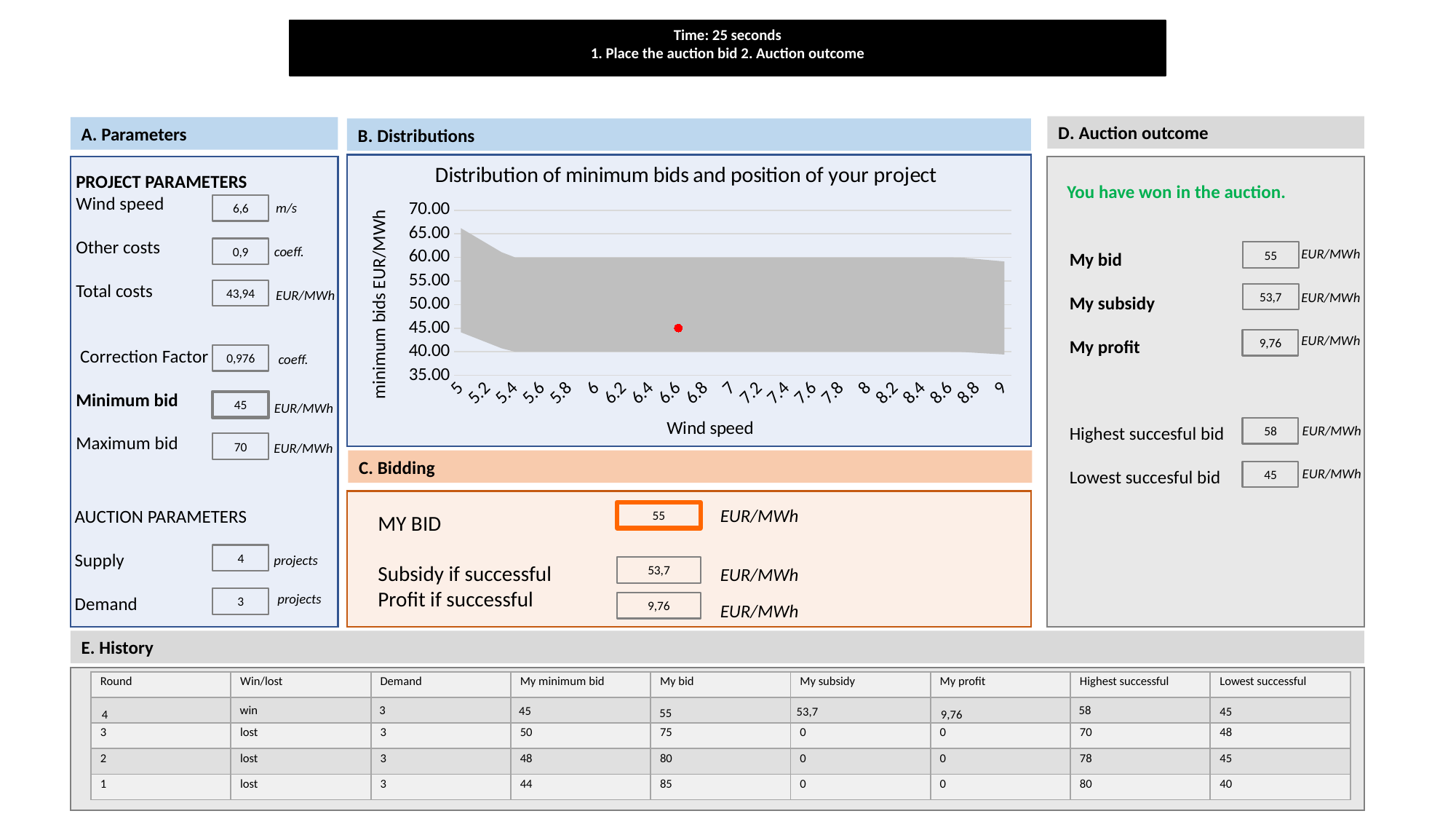

Time: 25 seconds
1. Place the auction bid 2. Auction outcome
D. Auction outcome
A. Parameters
B. Distributions

### Chart: Distribution of minimum bids and position of your project

| Category | OC 0.8 | help | your project |
|---|---|---|---|
| 5 | 44.134505018167495 | 22.067252509083737 | -1.0 |
| 5.0999999999999996 | 43.0042455400301 | 21.502122770015035 | -1.0 |
| 5.2 | 41.86931551508375 | 20.93465775754187 | -1.0 |
| 5.3 | 40.73150003890504 | 20.36575001945252 | -1.0 |
| 5.4 | 40.0 | 20.0 | -1.0 |
| 5.5 | 40.0 | 20.0 | -1.0 |
| 5.6 | 40.0 | 20.0 | -1.0 |
| 5.7 | 40.0 | 20.0 | -1.0 |
| 5.8 | 40.0 | 20.0 | -1.0 |
| 5.9 | 40.0 | 20.0 | -1.0 |
| 6 | 40.0 | 20.0 | -1.0 |
| 6.1 | 40.0 | 20.0 | -1.0 |
| 6.2 | 40.0 | 20.0 | -1.0 |
| 6.3 | 40.0 | 20.0 | -1.0 |
| 6.4 | 40.0 | 20.0 | -1.0 |
| 6.5 | 40.0 | 20.0 | -1.0 |
| 6.6 | 40.0 | 20.0 | 45.0 |
| 6.7 | 40.0 | 20.0 | -1.0 |
| 6.8 | 40.0 | 20.0 | -1.0 |
| 6.9 | 40.0 | 20.0 | -1.0 |
| 7 | 40.0 | 20.0 | -1.0 |
| 7.1 | 40.0 | 20.0 | -1.0 |
| 7.2 | 40.0 | 20.0 | -1.0 |
| 7.3 | 40.00000000000001 | 20.0 | -1.0 |
| 7.4 | 40.0 | 20.0 | -1.0 |
| 7.5 | 40.0 | 20.0 | -1.0 |
| 7.6 | 40.0 | 20.0 | -1.0 |
| 7.7 | 40.0 | 20.0 | -1.0 |
| 7.8 | 40.0 | 20.0 | -1.0 |
| 7.9 | 40.0 | 20.0 | -1.0 |
| 8 | 40.0 | 20.0 | -1.0 |
| 8.1 | 40.0 | 20.0 | -1.0 |
| 8.1999999999999993 | 40.0 | 20.0 | -1.0 |
| 8.3000000000000007 | 40.0 | 20.0 | -1.0 |
| 8.4 | 40.00000000000001 | 20.0 | -1.0 |
| 8.5 | 40.00000000000001 | 20.0 | -1.0 |
| 8.6 | 40.00000000000001 | 20.0 | -1.0 |
| 8.6999999999999993 | 39.95005300626927 | 19.97502650313463 | -1.0 |
| 8.8000000000000007 | 39.770308073857045 | 19.885154036928512 | -1.0 |
| 8.9 | 39.59481041300576 | 19.797405206502873 | -1.0 |
| 9 | 39.42356887270208 | 19.71178443635104 | -1.0 |

PROJECT PARAMETERS
Wind speed

Other costs

Total costs

 Correction Factor

Minimum bid

Maximum bid

You have won in the auction.

m/s
6,6
0,9
43,94
45
70
coeff.
EUR/MWh
55
My bid

My subsidy

My profit

Highest succesful bid

Lowest succesful bid

EUR/MWh
53,7
EUR/MWh
EUR/MWh
9,76
0,976
coeff.
EUR/MWh
EUR/MWh
58
EUR/MWh
C. Bidding
EUR/MWh
45

EUR/MWh
AUCTION PARAMETERS

Supply

Demand
55
MY BID

Subsidy if successful
Profit if successful

4
projects
53,7
EUR/MWh
projects
3
9,76
EUR/MWh
E. History

| Round | Win/lost | Demand | My minimum bid | My bid | My subsidy | My profit | Highest successful | Lowest successful |
| --- | --- | --- | --- | --- | --- | --- | --- | --- |
|  |  |  |  |  |  |  |  |  |
| 3 | lost | 3 | 50 | 75 | 0 | 0 | 70 | 48 |
| 2 | lost | 3 | 48 | 80 | 0 | 0 | 78 | 45 |
| 1 | lost | 3 | 44 | 85 | 0 | 0 | 80 | 40 |
win
3
58
45
53,7
45
55
4
9,76